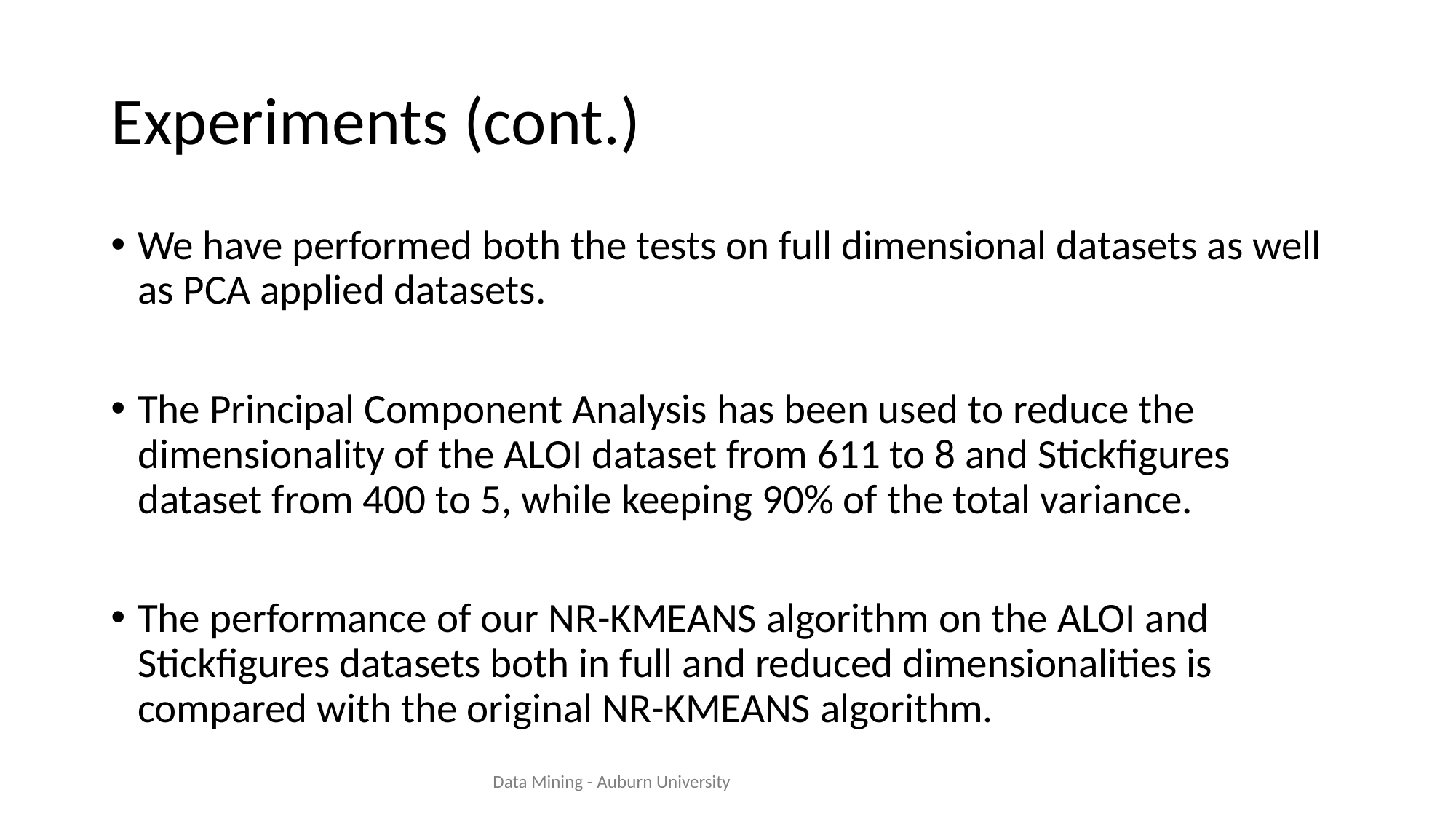

# Experiments (cont.)
We have performed both the tests on full dimensional datasets as well as PCA applied datasets.

The Principal Component Analysis has been used to reduce the dimensionality of the ALOI dataset from 611 to 8 and Stickfigures dataset from 400 to 5, while keeping 90% of the total variance.

The performance of our NR-KMEANS algorithm on the ALOI and Stickfigures datasets both in full and reduced dimensionalities is compared with the original NR-KMEANS algorithm.

Data Mining - Auburn University